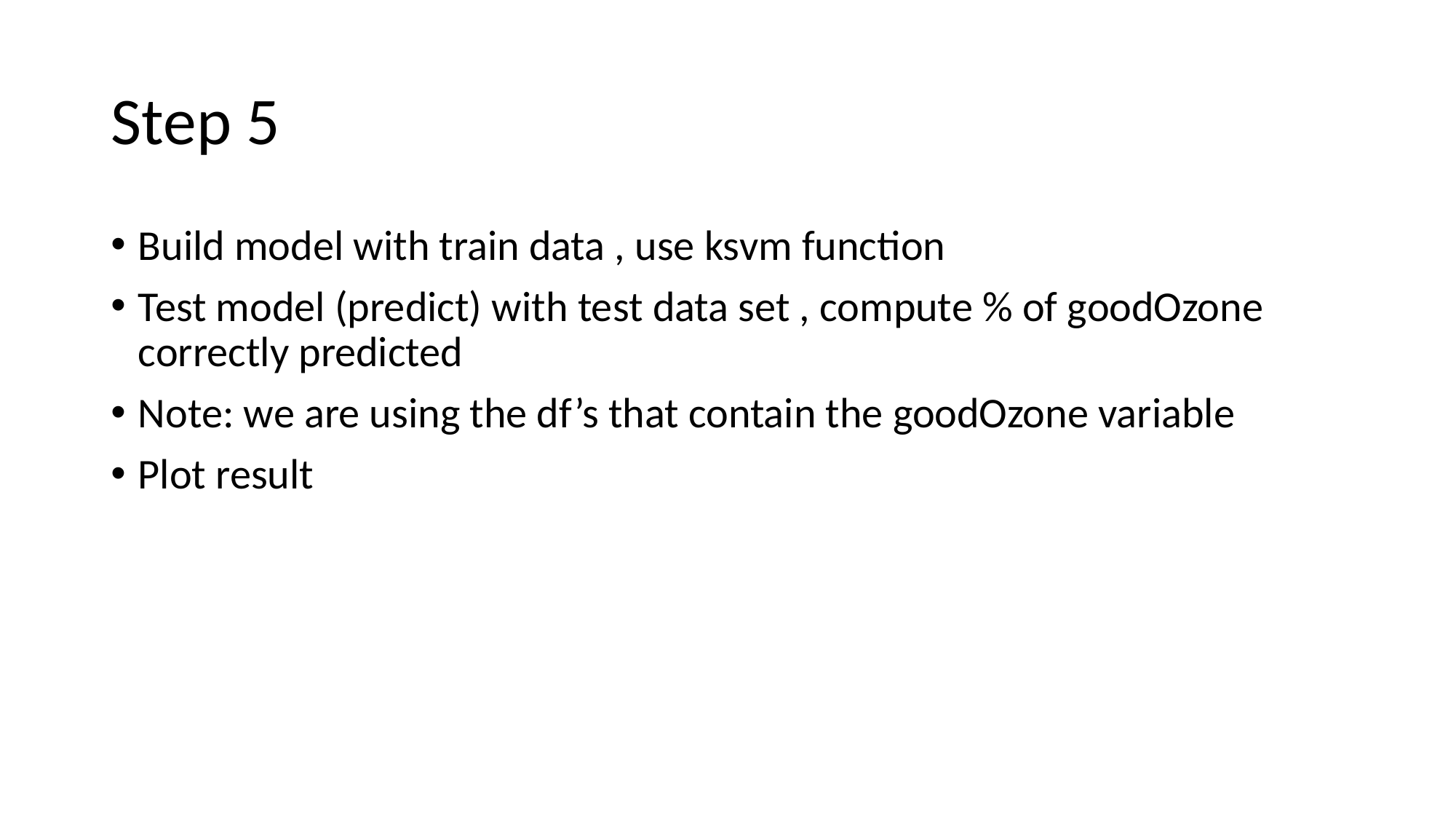

# Step 5
Build model with train data , use ksvm function
Test model (predict) with test data set , compute % of goodOzone correctly predicted
Note: we are using the df’s that contain the goodOzone variable
Plot result